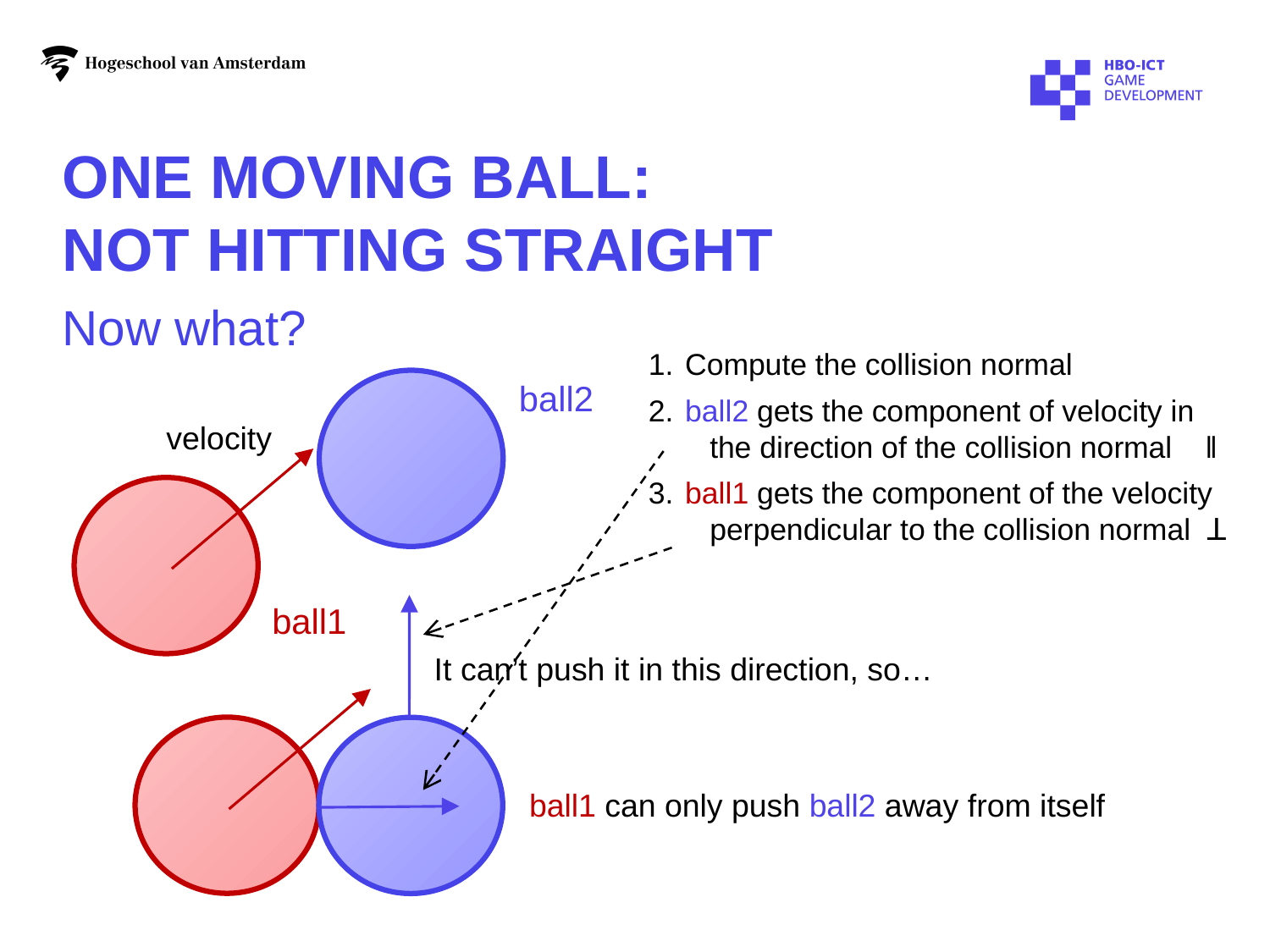

# One moving ball: not hitting straight
Now what?
 Compute the collision normal
 ball2 gets the component of velocity in
    the direction of the collision normal    ‖
 ball1 gets the component of the velocity
    perpendicular to the collision normal  ꓕ
ball2

velocity

ball1

It can’t push it in this direction, so…

ball1 can only push ball2 away from itself